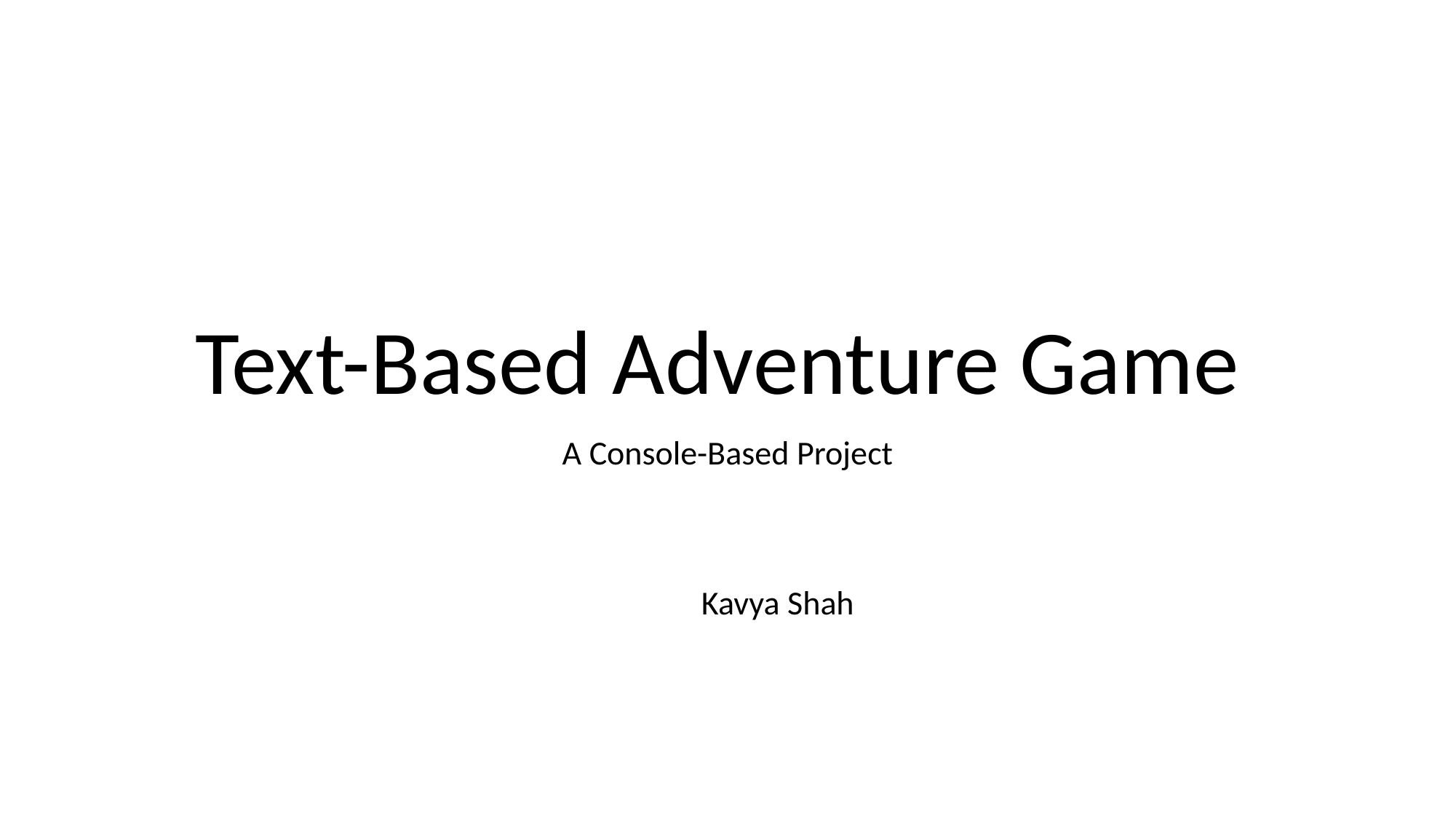

# Text-Based Adventure Game
A Console-Based Project

							Kavya Shah